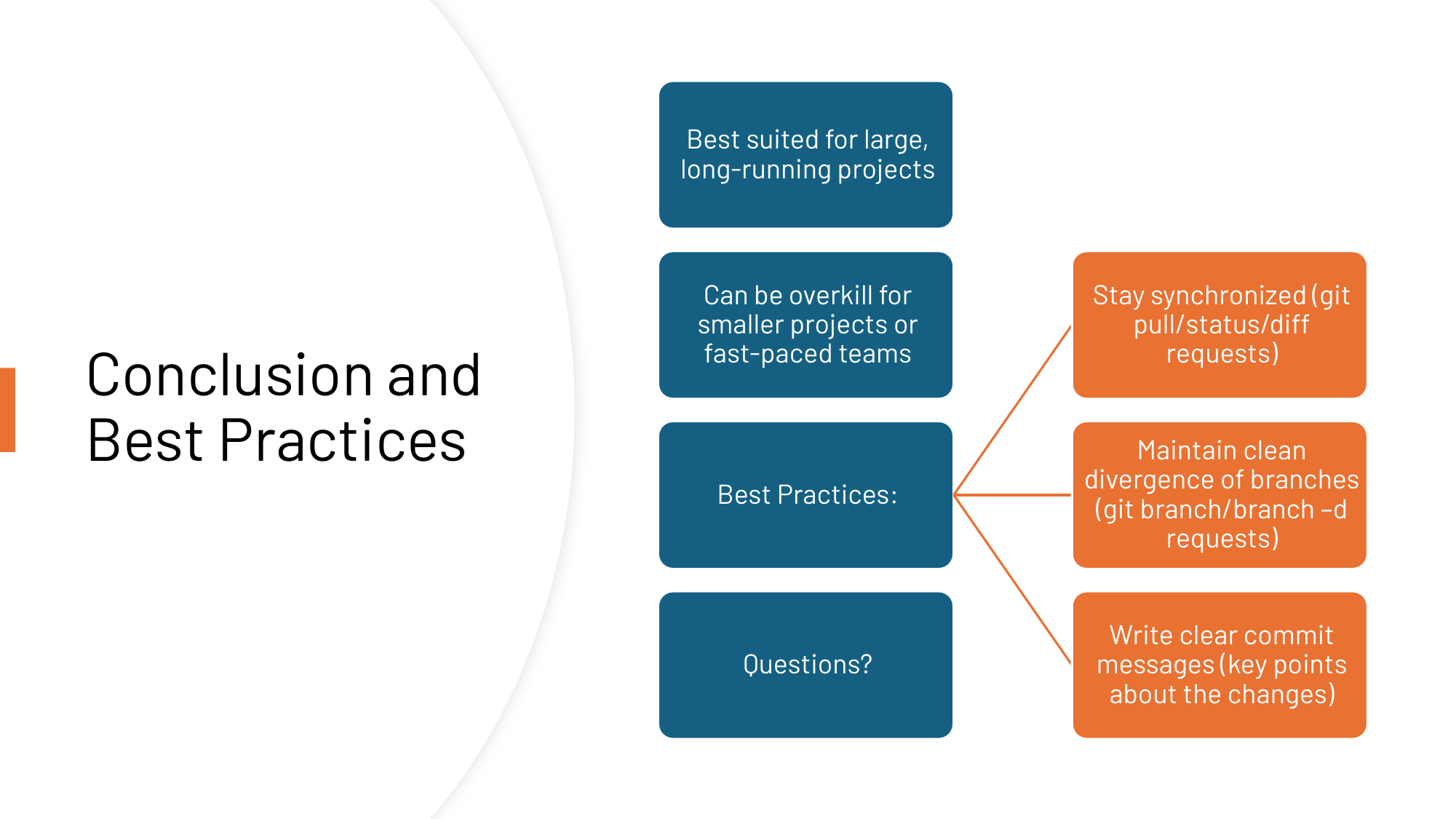

Best suited for large, long-running projects
Can be overkill for smaller projects or fast-paced teams
Best Practices:

Stay synchronized (git pull/status/diff requests)

Maintain clean divergence of branches (git branch/branch –d requests)

Write clear commit messages (key points about the changes)
Questions?
# Conclusion and Best Practices